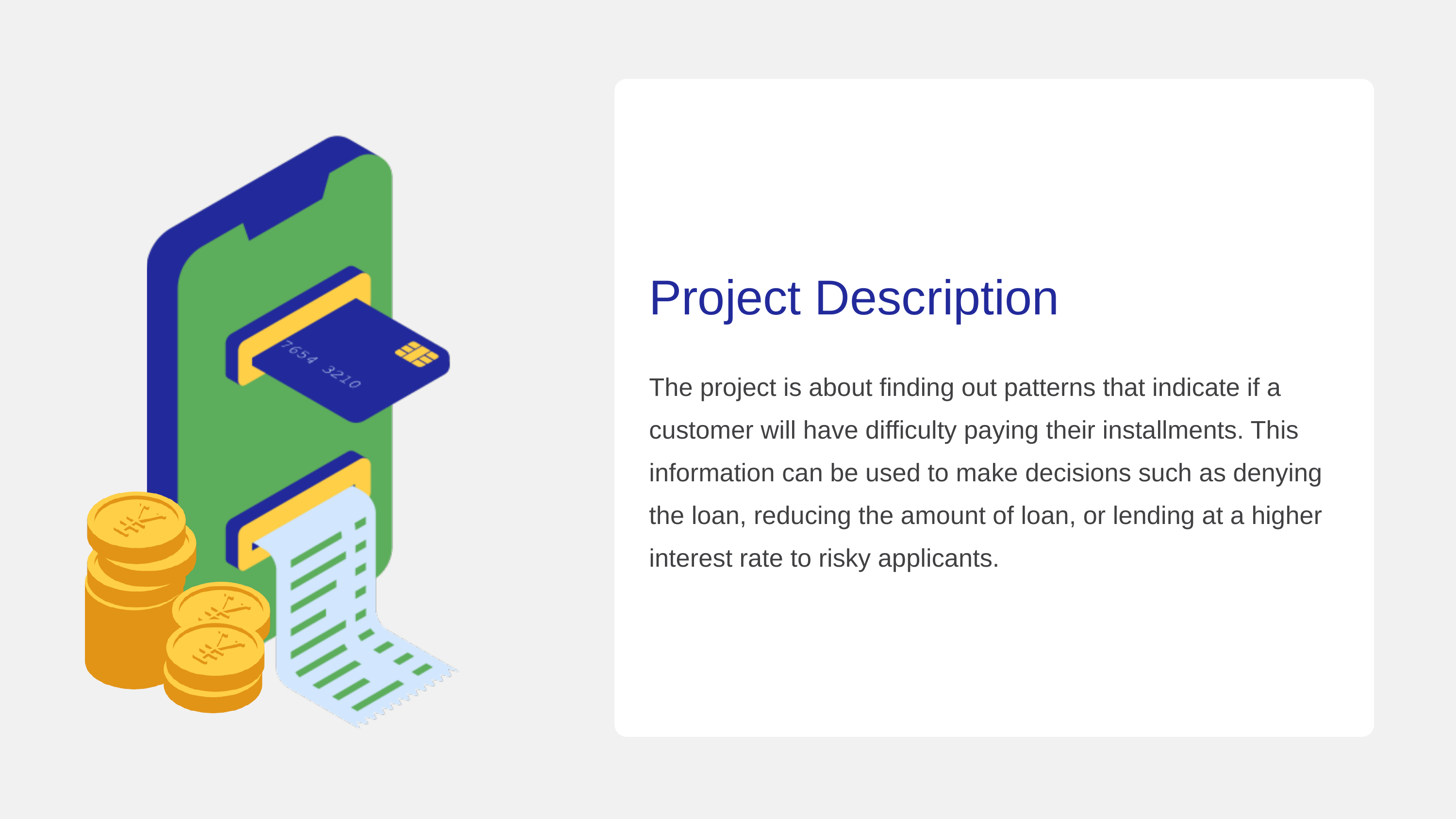

Project Description
The project is about finding out patterns that indicate if a customer will have difficulty paying their installments. This information can be used to make decisions such as denying the loan, reducing the amount of loan, or lending at a higher interest rate to risky applicants.